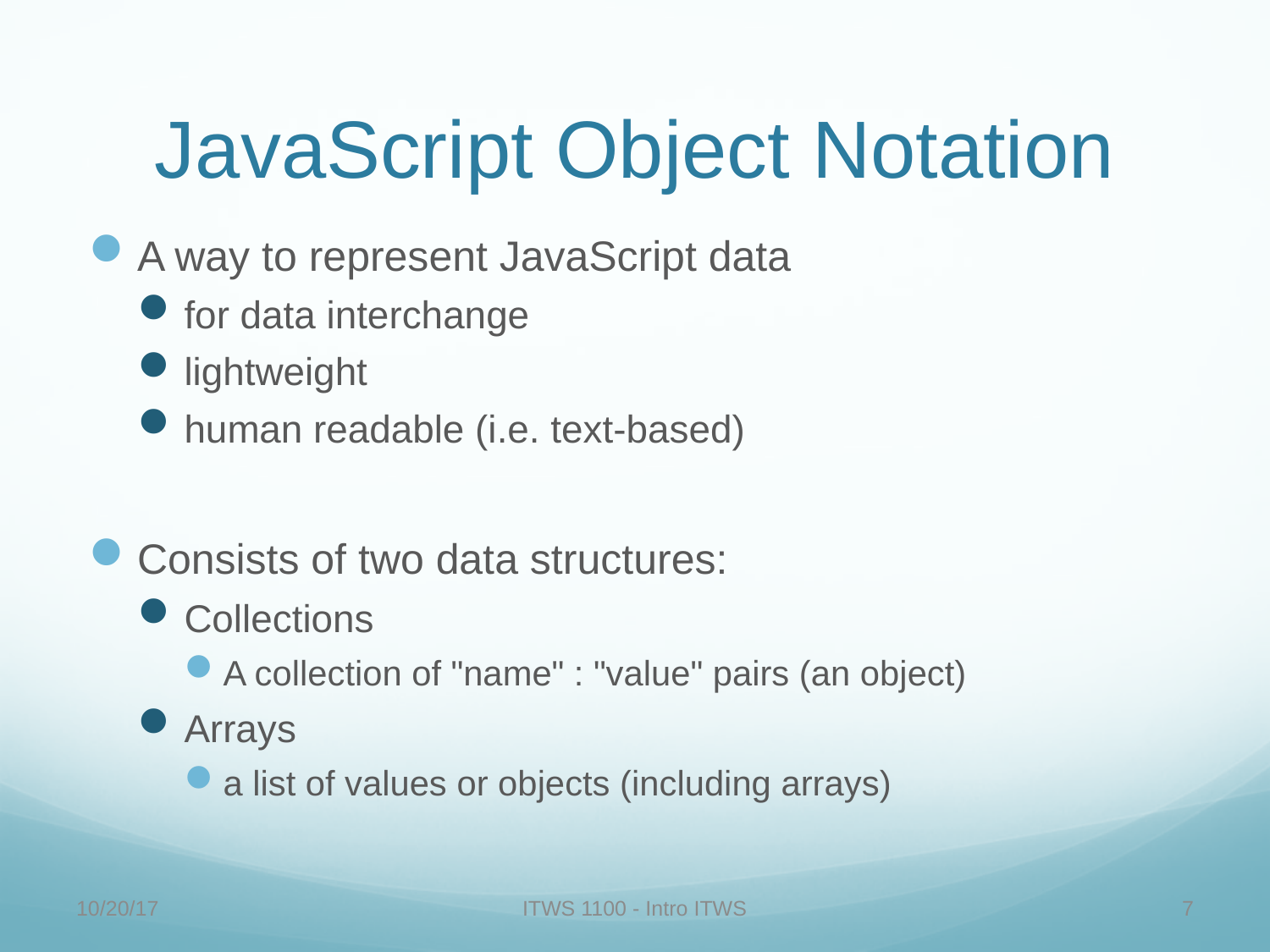

# JavaScript Object Notation
A way to represent JavaScript data
for data interchange
lightweight
human readable (i.e. text-based)
Consists of two data structures:
Collections
A collection of "name" : "value" pairs (an object)
Arrays
a list of values or objects (including arrays)

10/20/17
ITWS 1100 - Intro ITWS
7